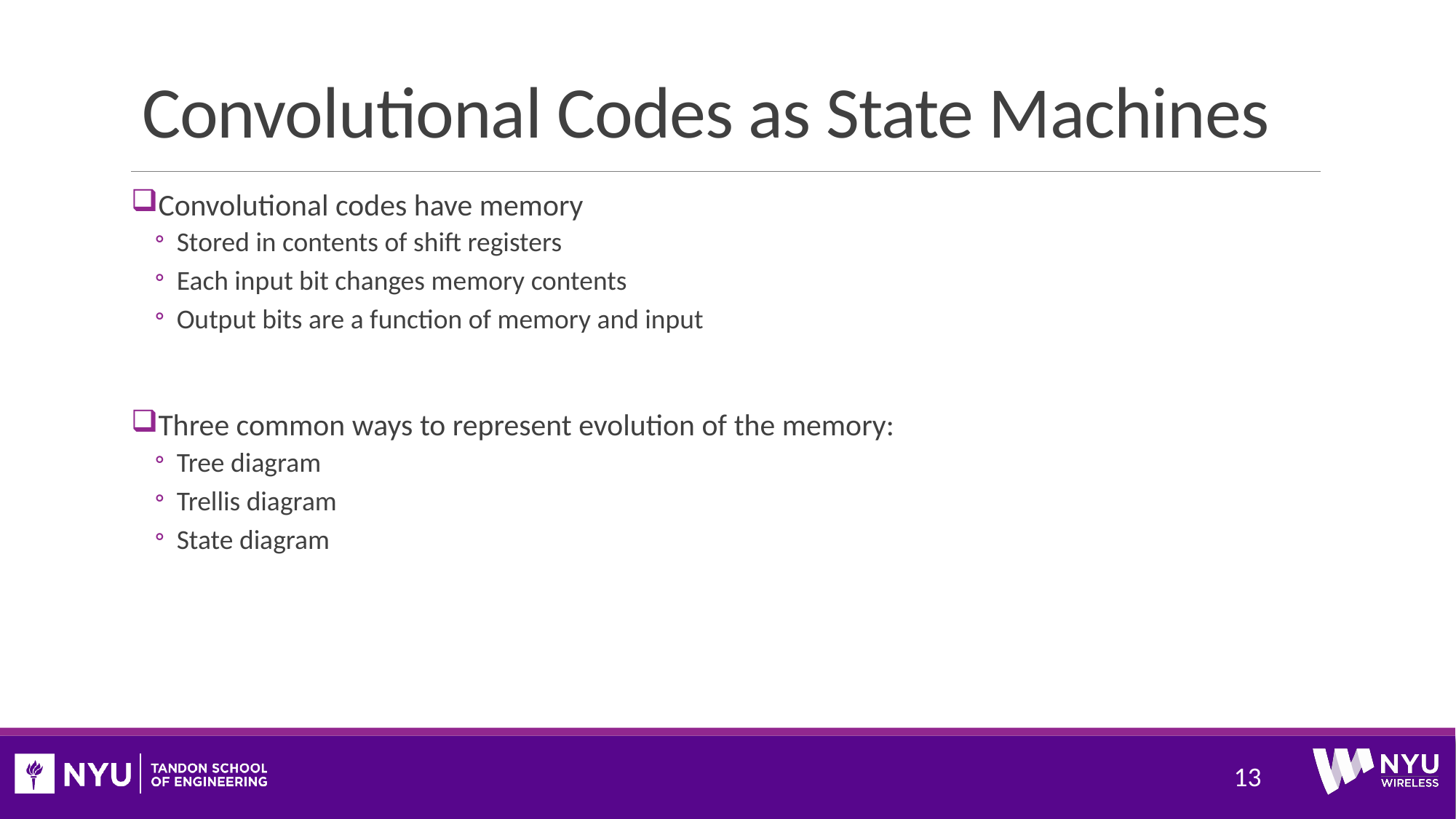

# Convolutional Codes as State Machines
Convolutional codes have memory
Stored in contents of shift registers
Each input bit changes memory contents
Output bits are a function of memory and input

Three common ways to represent evolution of the memory:
Tree diagram
Trellis diagram
State diagram
13